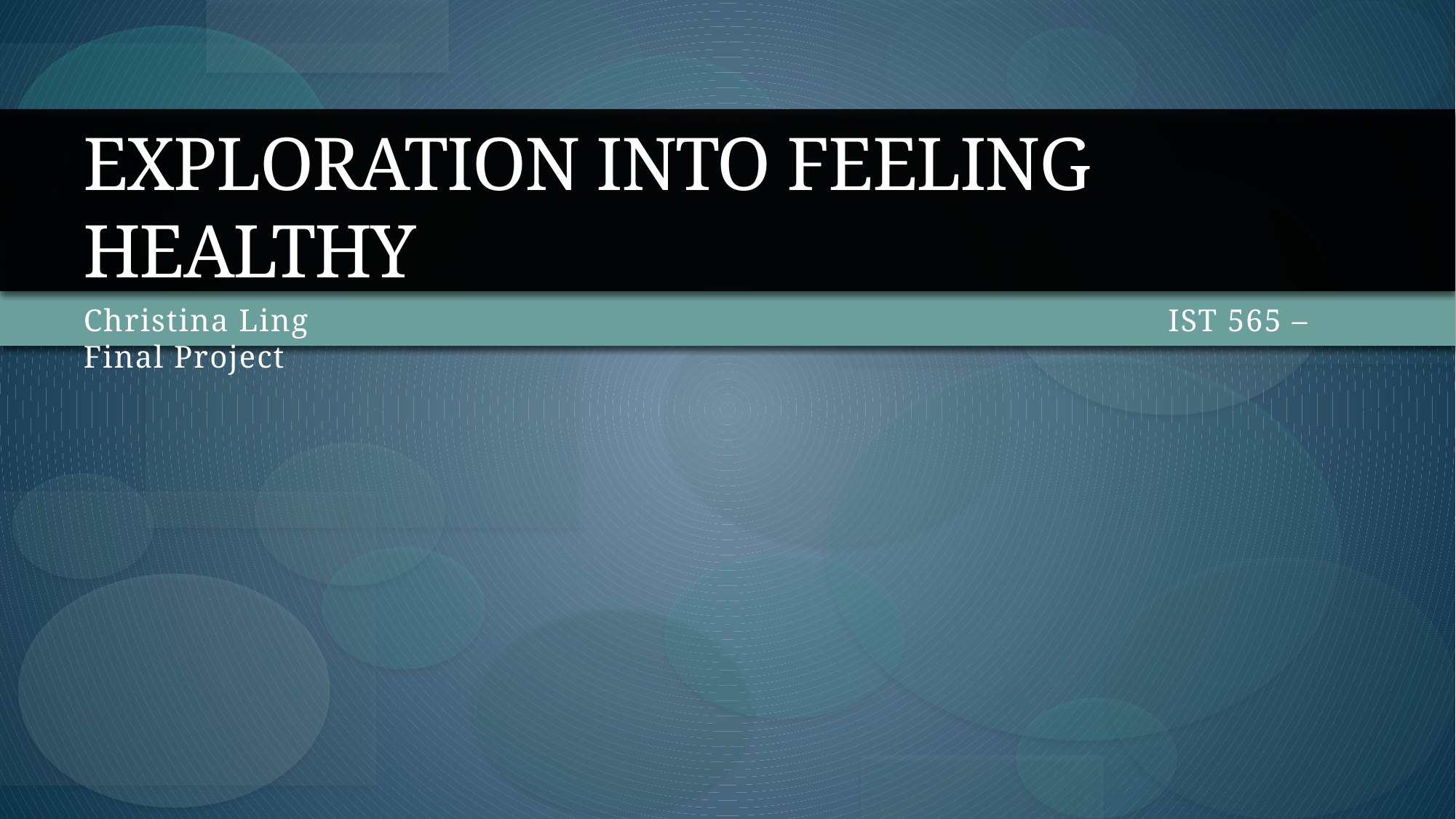

# Exploration into Feeling Healthy
Christina Ling							           IST 565 – Final Project